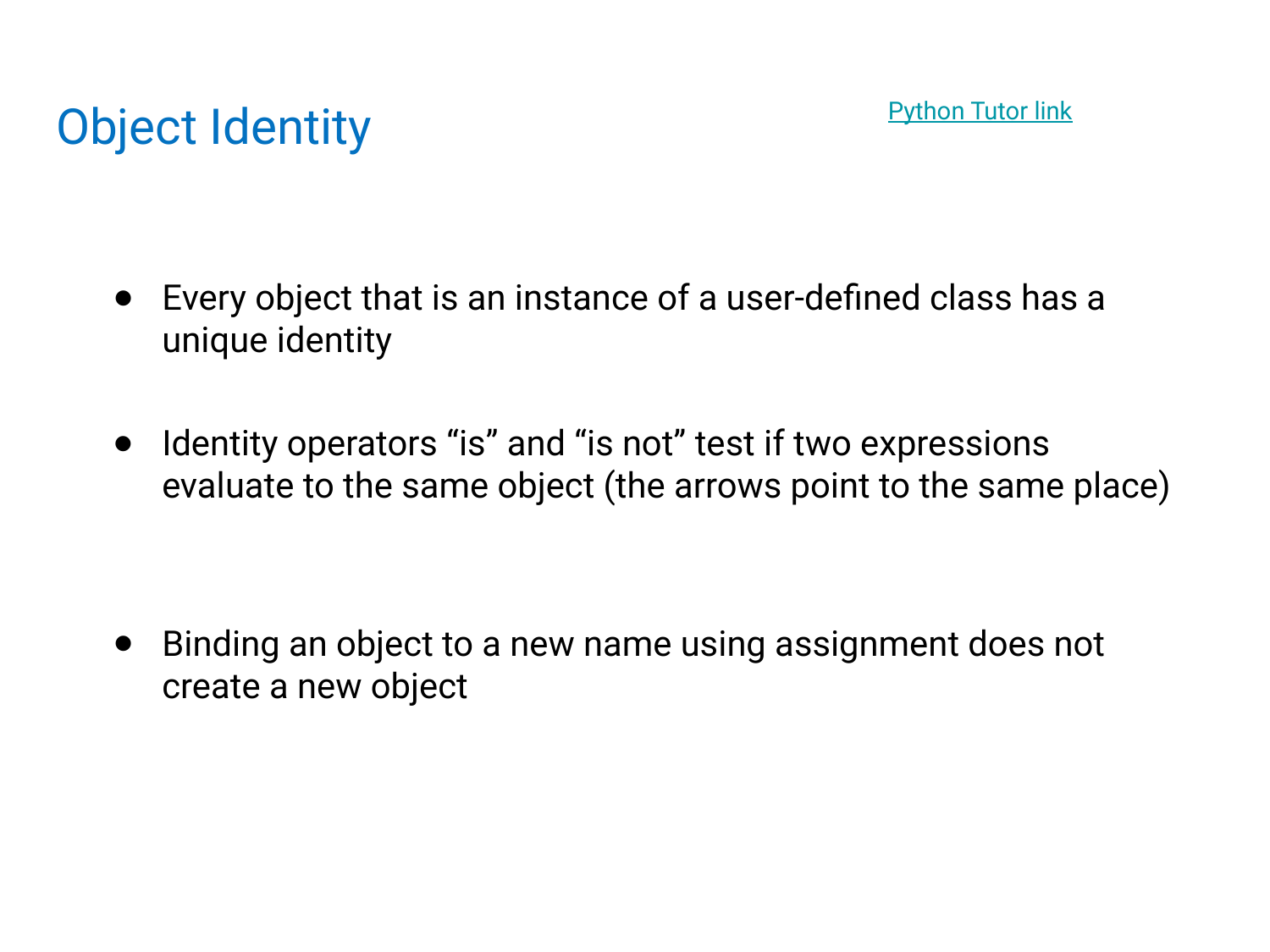

# Object Identity
Python Tutor link
Every object that is an instance of a user-defined class has a unique identity
Identity operators “is” and “is not” test if two expressions evaluate to the same object (the arrows point to the same place)
Binding an object to a new name using assignment does not create a new object